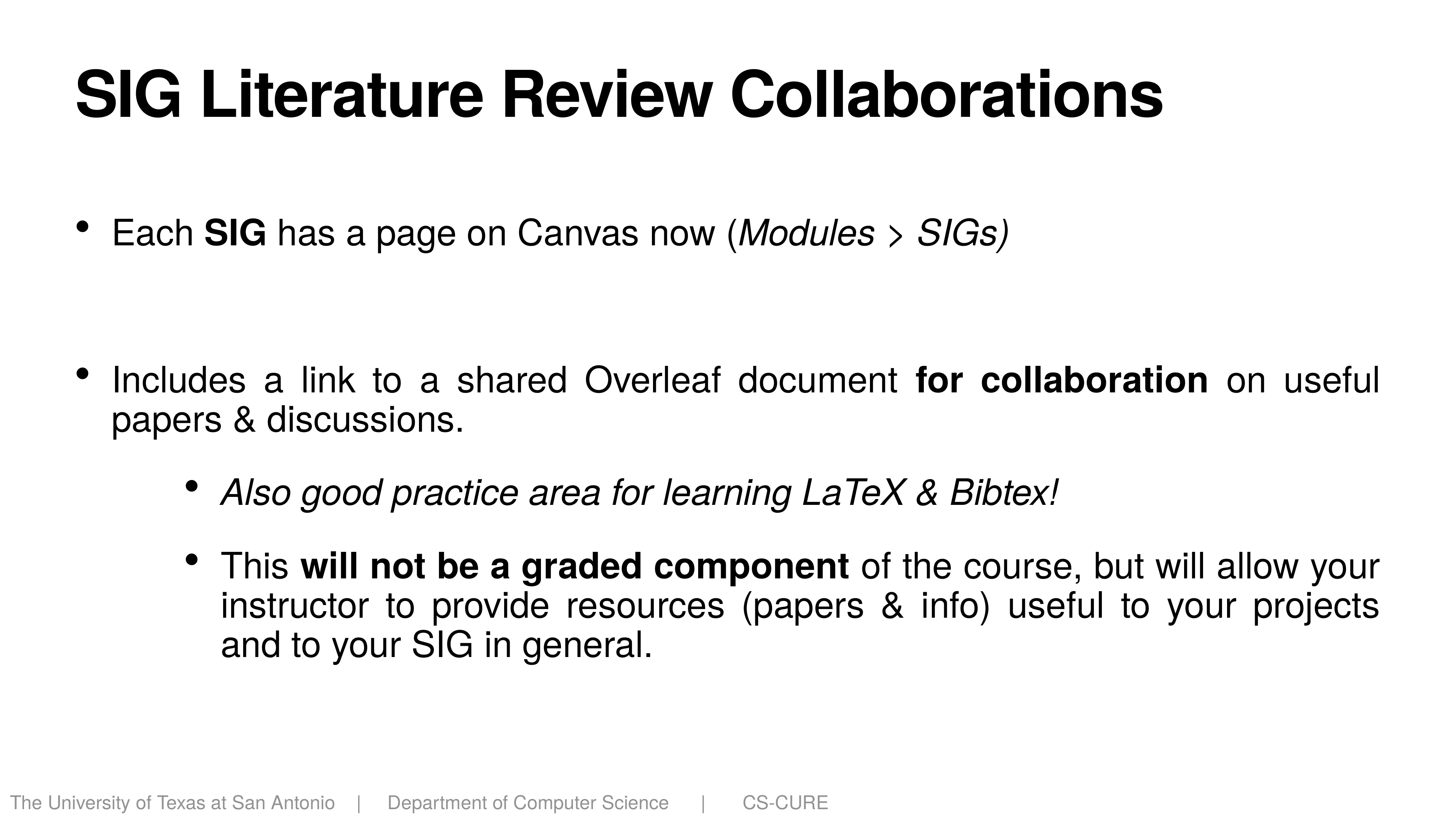

# SIG Literature Review Collaborations
Each SIG has a page on Canvas now (Modules > SIGs)

Includes a link to a shared Overleaf document for collaboration on useful papers & discussions.
Also good practice area for learning LaTeX & Bibtex!
This will not be a graded component of the course, but will allow your instructor to provide resources (papers & info) useful to your projects and to your SIG in general.
25